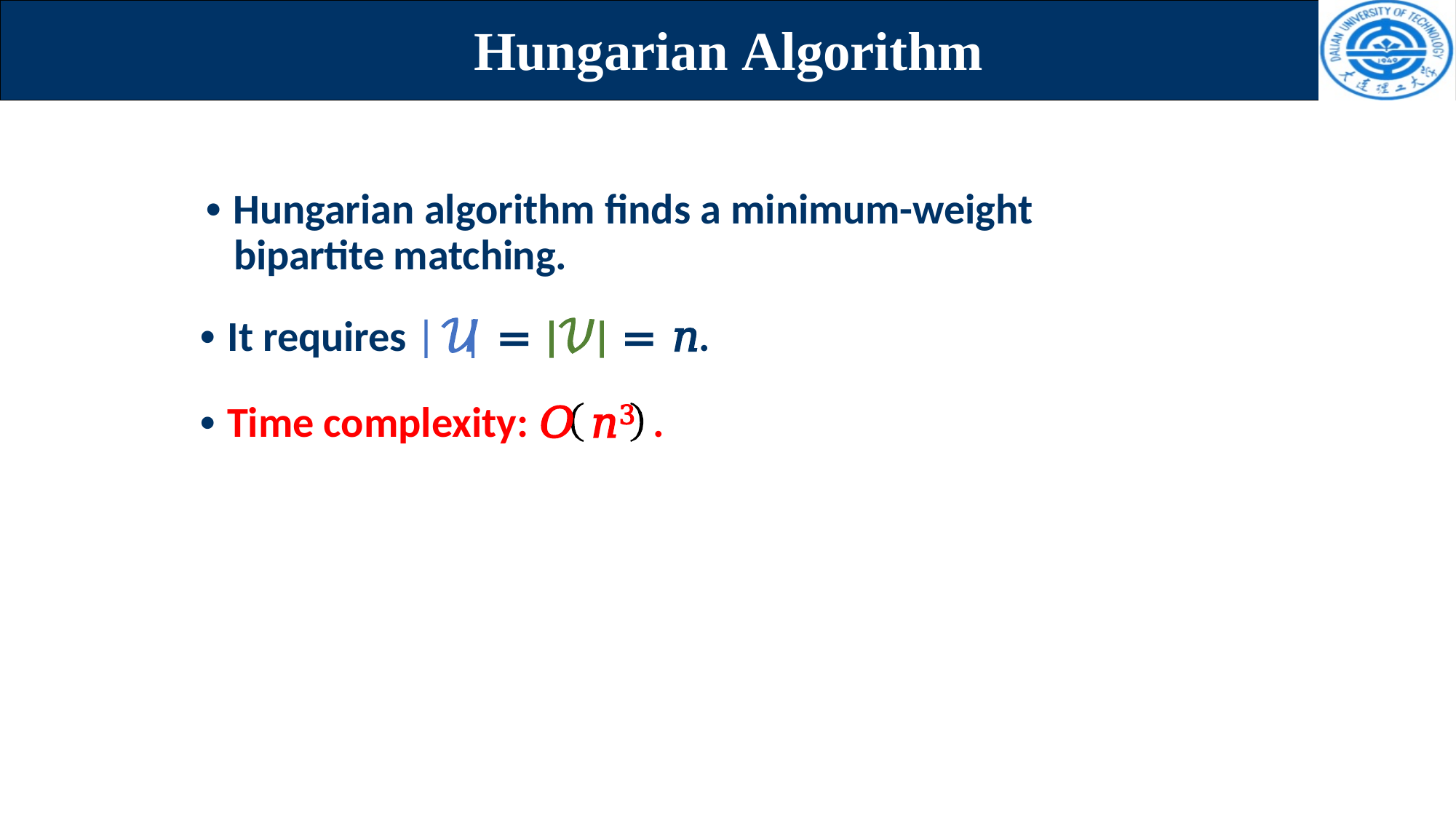

# Hungarian Algorithm
• Hungarian algorithm finds a minimum-weight bipartite matching.
• It requires	𝒰	= |𝒱| = 𝑛.
• Time complexity: 𝑂	𝑛3	.